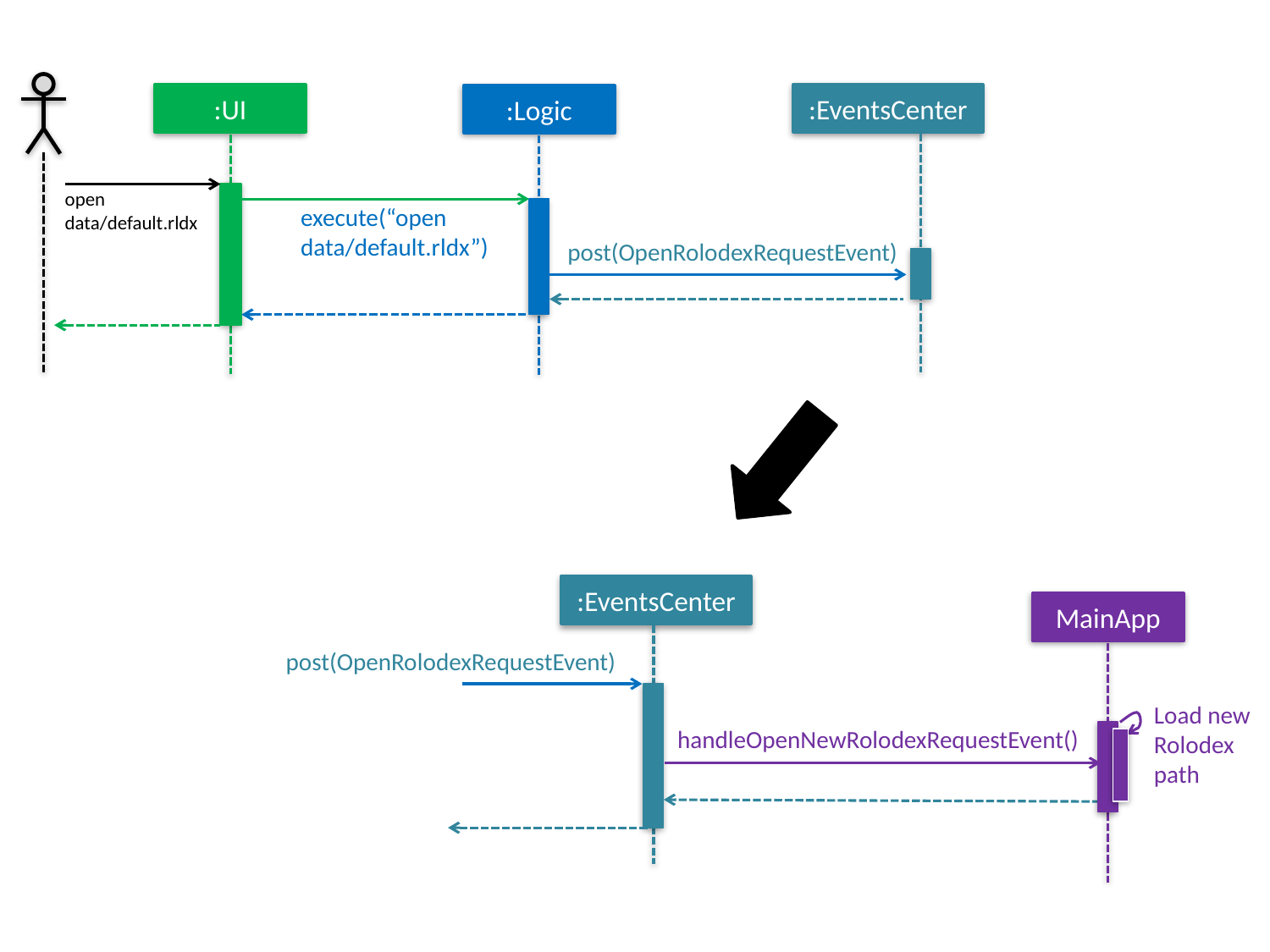

:UI
:EventsCenter
:Logic

open data/default.rldx

execute(“open data/default.rldx”)
post(OpenRolodexRequestEvent)

:EventsCenter
MainApp
post(OpenRolodexRequestEvent)

Load new Rolodex path

handleOpenNewRolodexRequestEvent()